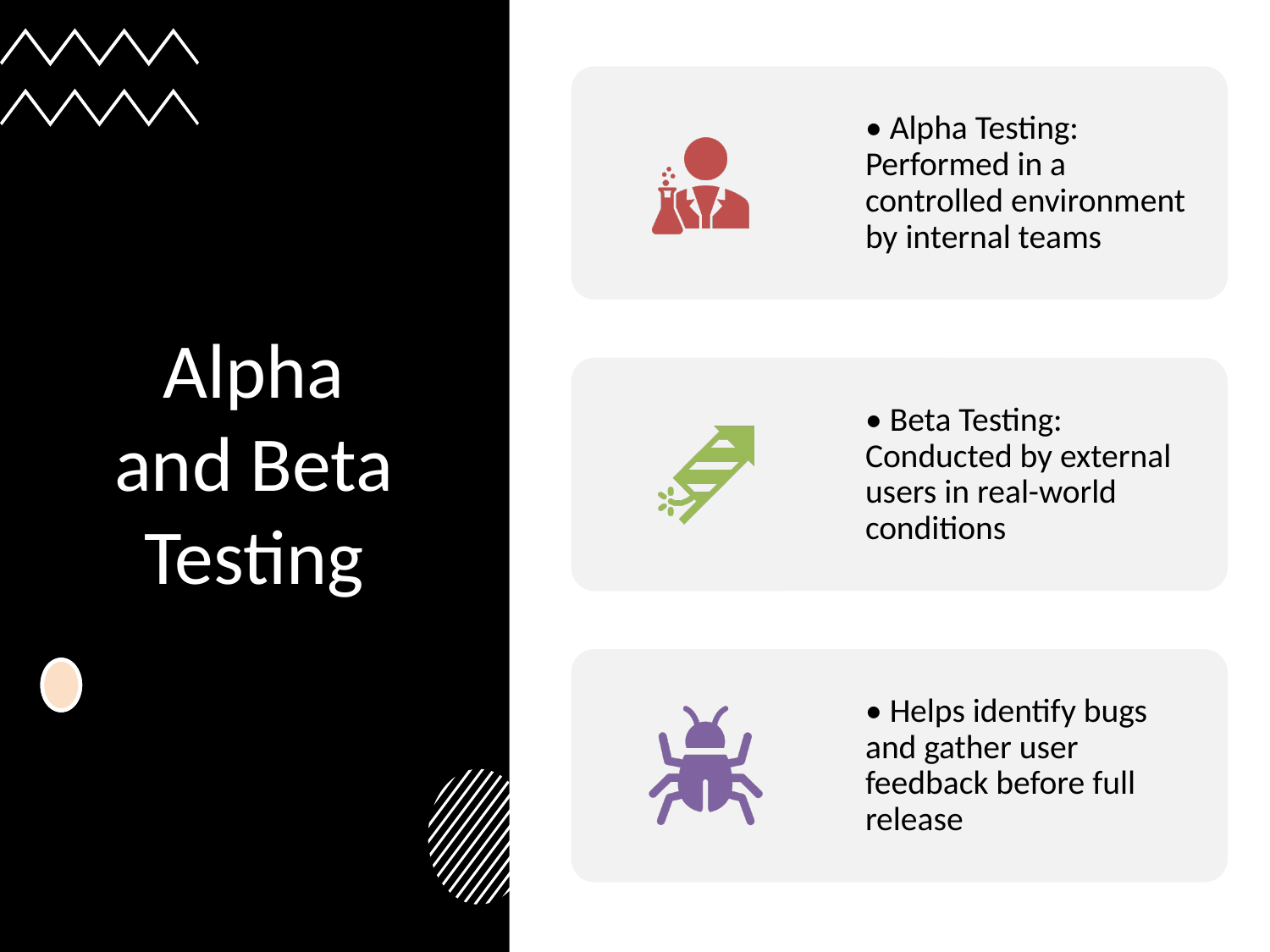

• Alpha Testing: Performed in a controlled environment by internal teams
• Beta Testing: Conducted by external users in real-world conditions
• Helps identify bugs and gather user feedback before full release
# Alpha and Beta Testing